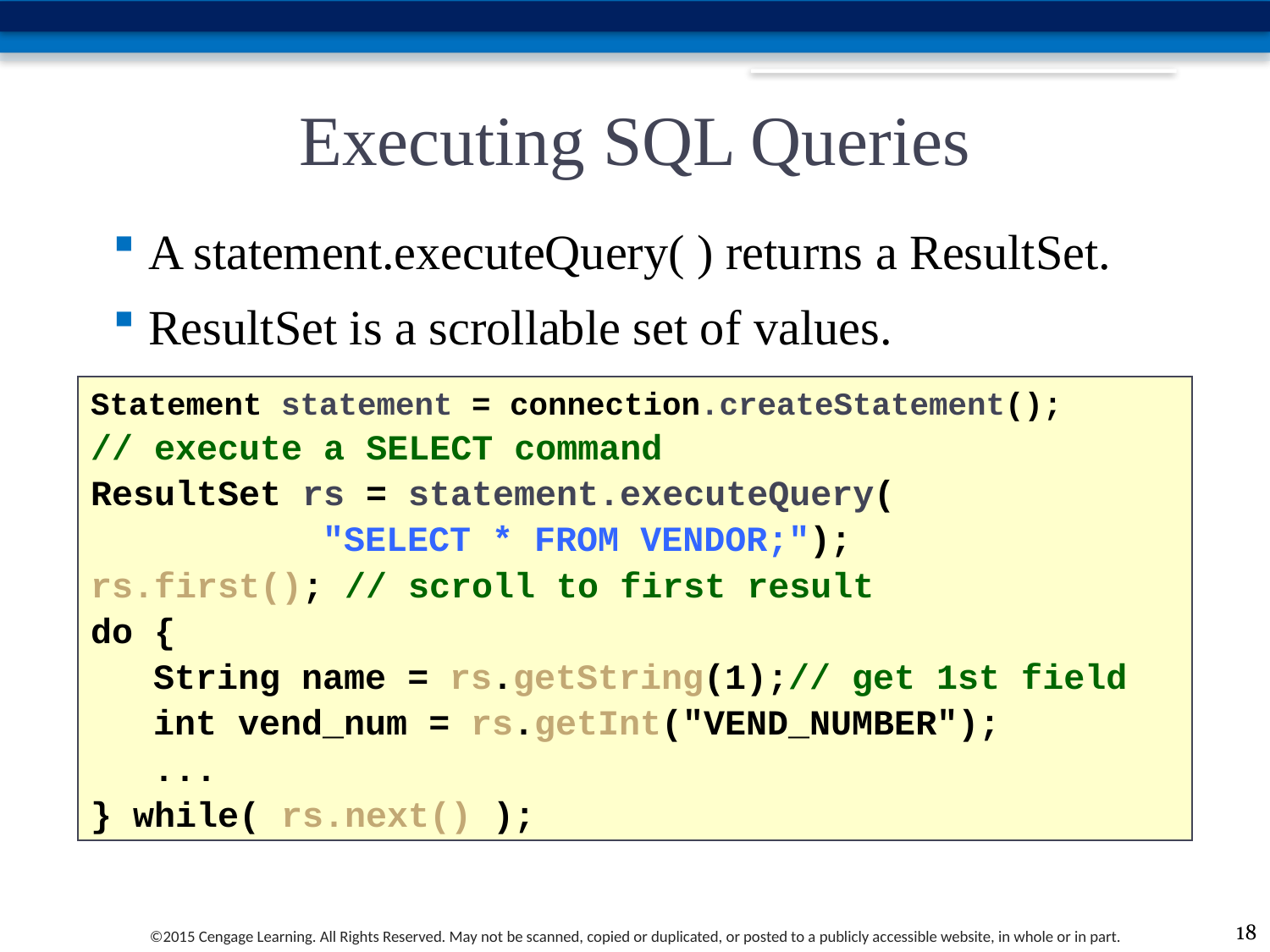

# Executing SQL Queries
A statement.executeQuery( ) returns a ResultSet.
ResultSet is a scrollable set of values.
Statement statement = connection.createStatement();
// execute a SELECT command
ResultSet rs = statement.executeQuery(
	        "SELECT * FROM VENDOR;");
rs.first(); // scroll to first result
do {
	String name = rs.getString(1);// get 1st field
	int vend_num = rs.getInt("VEND_NUMBER");
	...
} while( rs.next() );
18